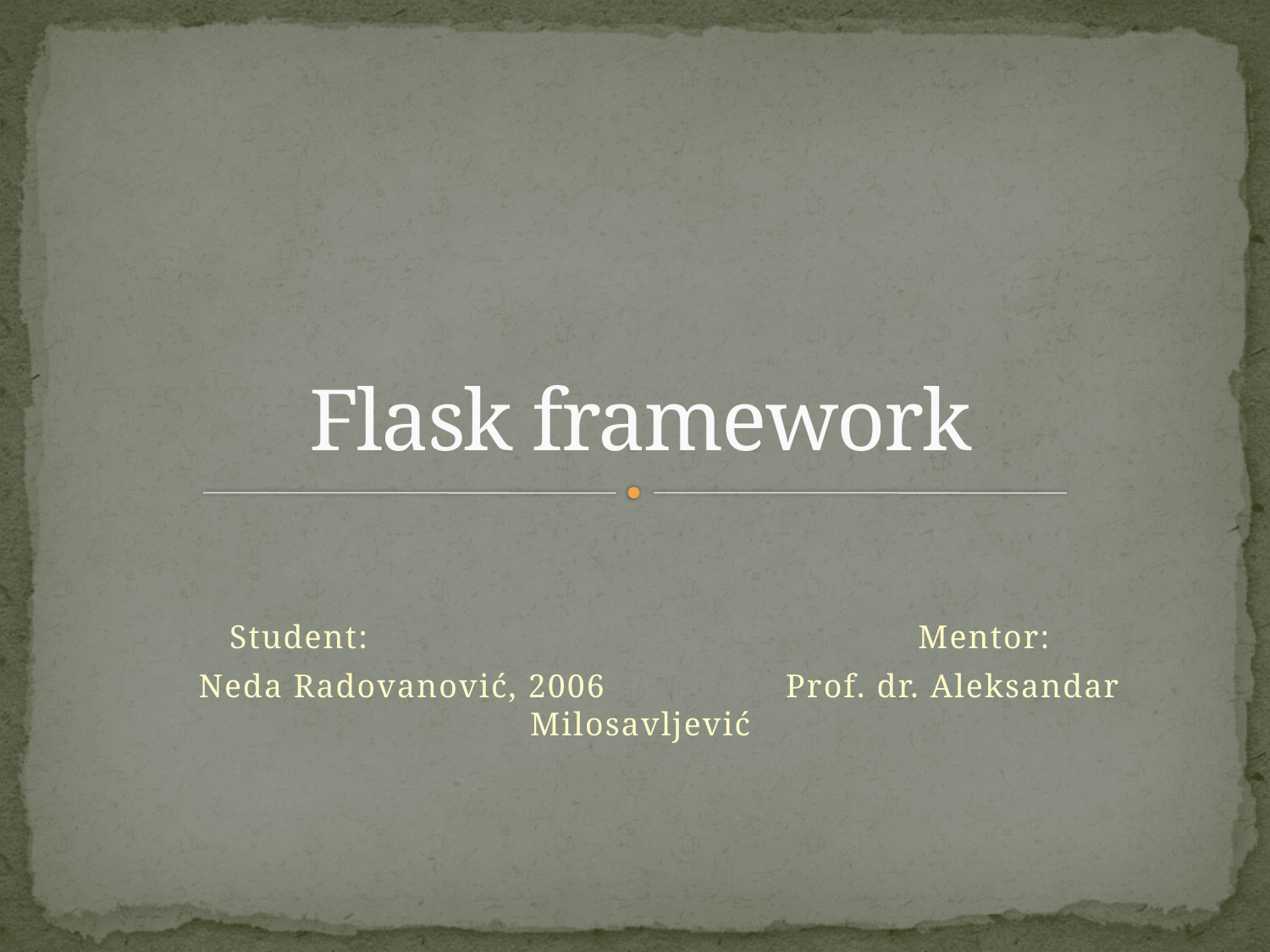

# Flask framework

Student:                                                       Mentor:
    Neda Radovanović, 2006                  Prof. dr. Aleksandar Milosavljević